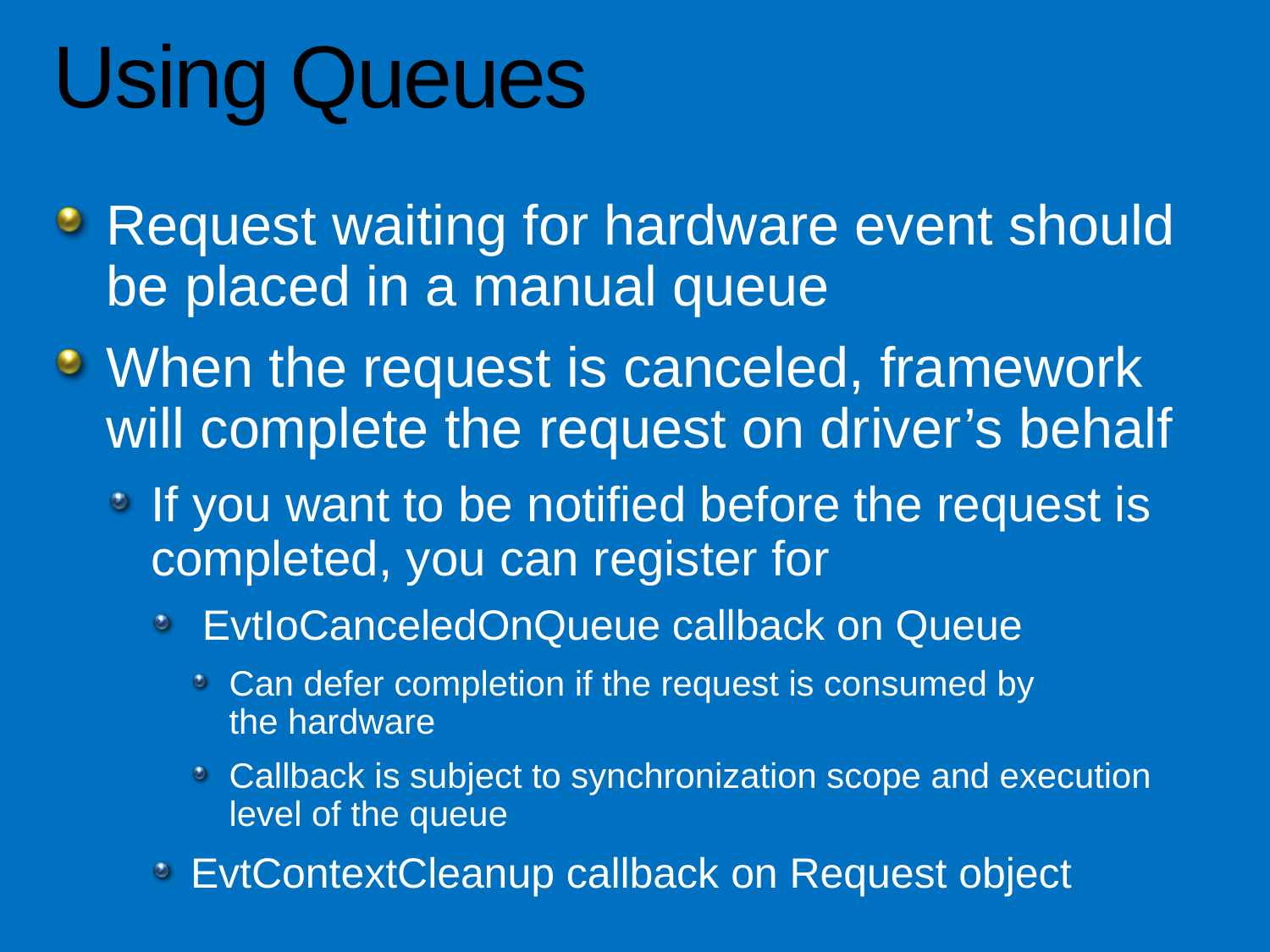

# Using Queues
Request waiting for hardware event should be placed in a manual queue
When the request is canceled, framework will complete the request on driver’s behalf
If you want to be notified before the request is completed, you can register for
 EvtIoCanceledOnQueue callback on Queue
Can defer completion if the request is consumed by the hardware
Callback is subject to synchronization scope and execution level of the queue
EvtContextCleanup callback on Request object